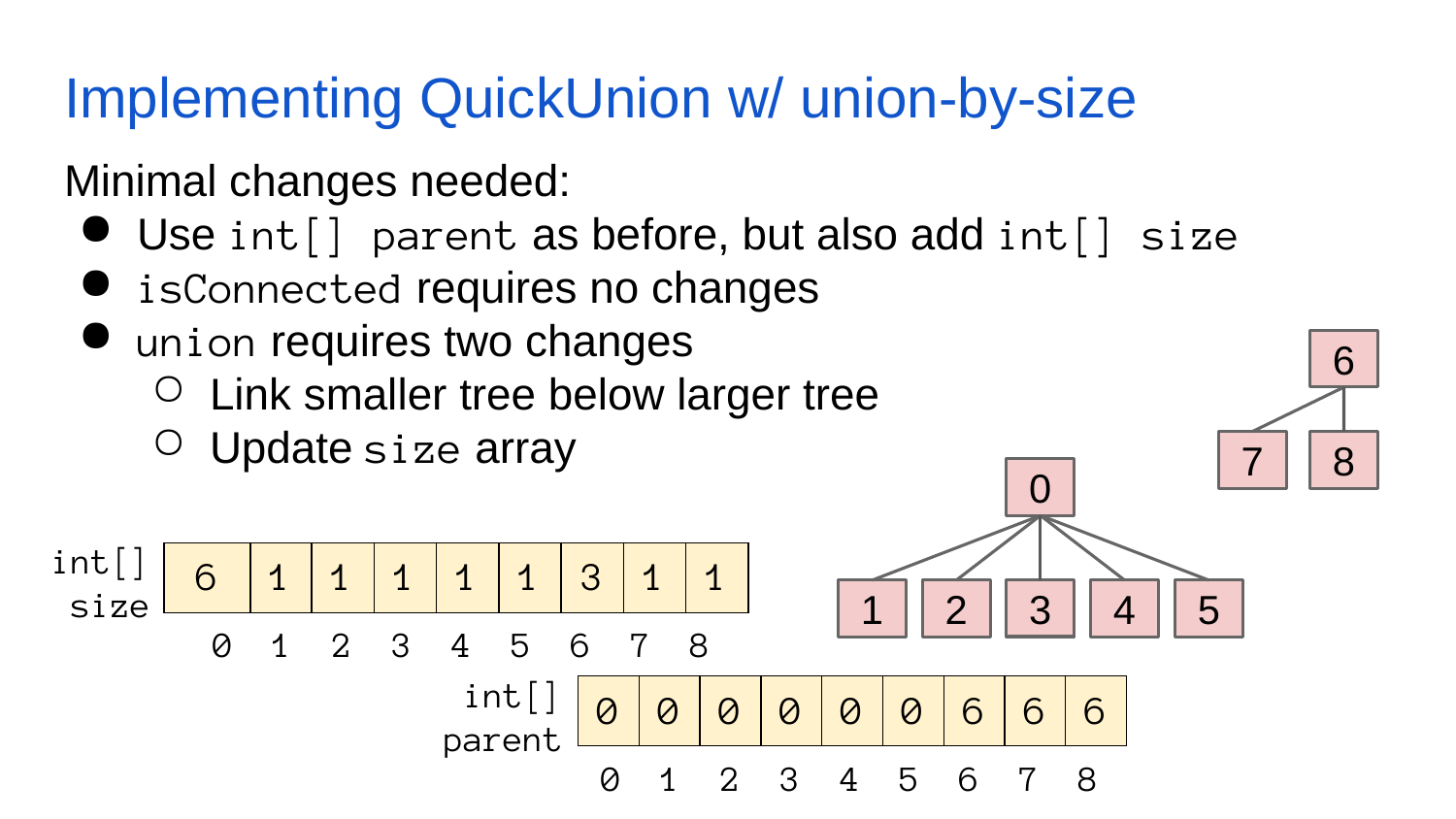

# Implementing QuickUnion w/ union-by-size

Minimal changes needed:
Use int[] parent as before, but also add int[] size
isConnected requires no changes
union requires two changes
Link smaller tree below larger tree
Update size array
6
8
7
0
int[]
size
| 6 | 1 | 1 | 1 | 1 | 1 | 3 | 1 | 1 |
| --- | --- | --- | --- | --- | --- | --- | --- | --- |
3
2
1
5
4
0  1  2  3  4  5  6  7  8
int[]
parent
| 0 | 0 | 0 | 0 | 0 | 0 | 6 | 6 | 6 |
| --- | --- | --- | --- | --- | --- | --- | --- | --- |
0  1  2  3  4  5  6  7  8